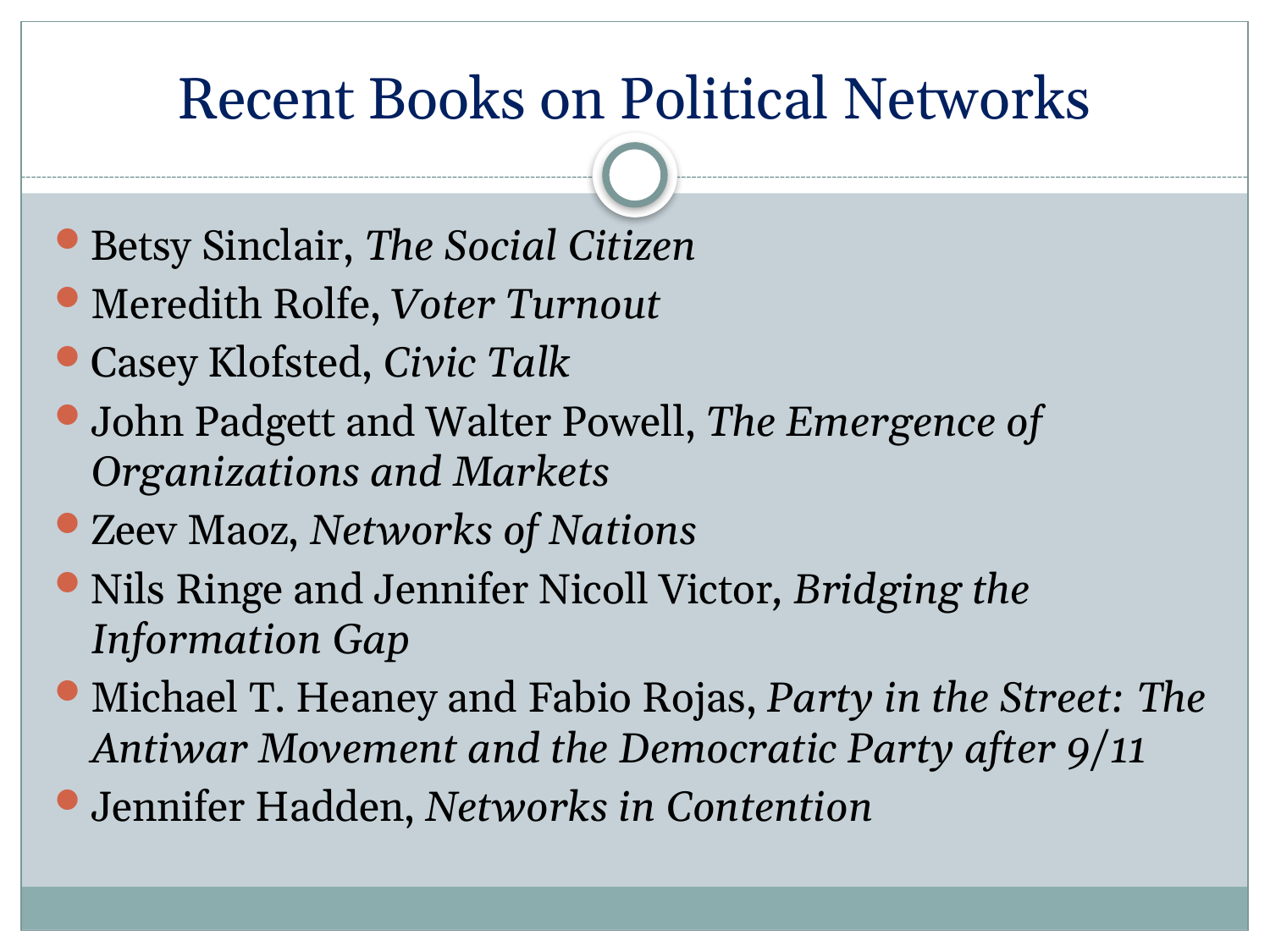

# Recent Books on Political Networks
Betsy Sinclair, The Social Citizen
Meredith Rolfe, Voter Turnout
Casey Klofsted, Civic Talk
John Padgett and Walter Powell, The Emergence of Organizations and Markets
Zeev Maoz, Networks of Nations
Nils Ringe and Jennifer Nicoll Victor, Bridging the Information Gap
Michael T. Heaney and Fabio Rojas, Party in the Street: The Antiwar Movement and the Democratic Party after 9/11
Jennifer Hadden, Networks in Contention